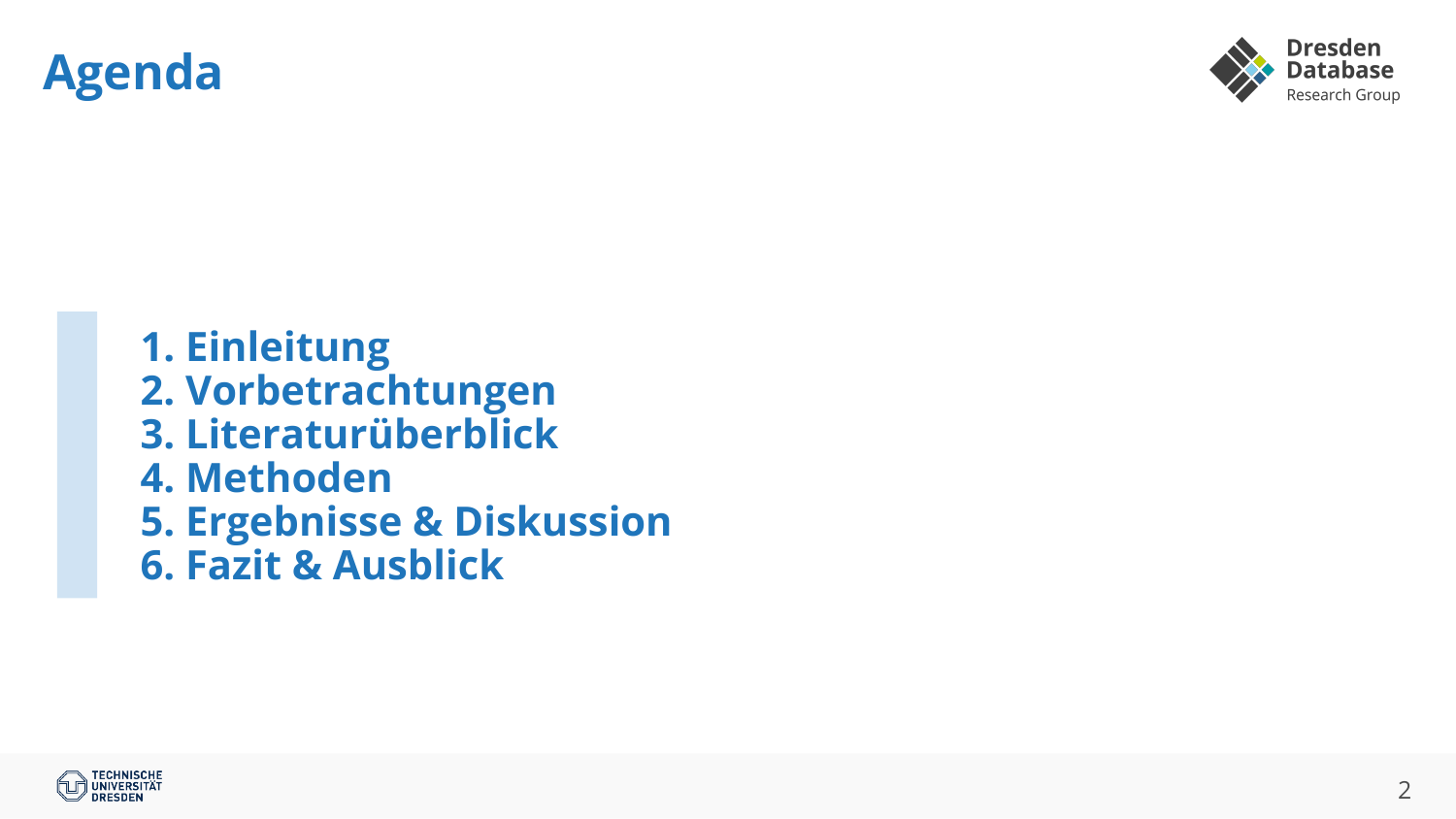

Agenda
# 1. Einleitung 2. Vorbetrachtungen 3. Literaturüberblick 4. Methoden 5. Ergebnisse & Diskussion 6. Fazit & Ausblick